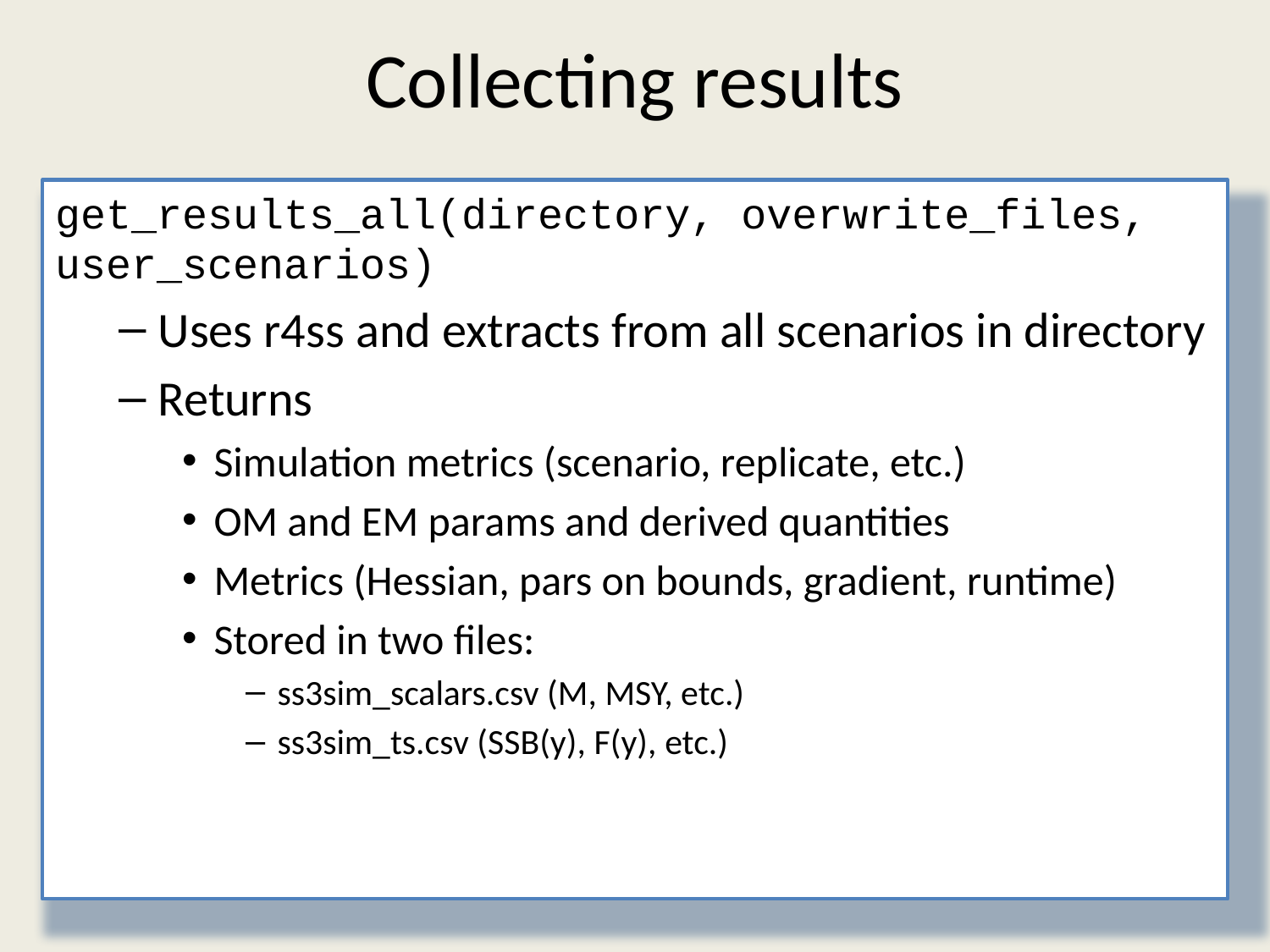

# Collecting results
get_results_all(directory, overwrite_files, user_scenarios)
Uses r4ss and extracts from all scenarios in directory
Returns
Simulation metrics (scenario, replicate, etc.)
OM and EM params and derived quantities
Metrics (Hessian, pars on bounds, gradient, runtime)
Stored in two files:
ss3sim_scalars.csv (M, MSY, etc.)
ss3sim_ts.csv (SSB(y), F(y), etc.)